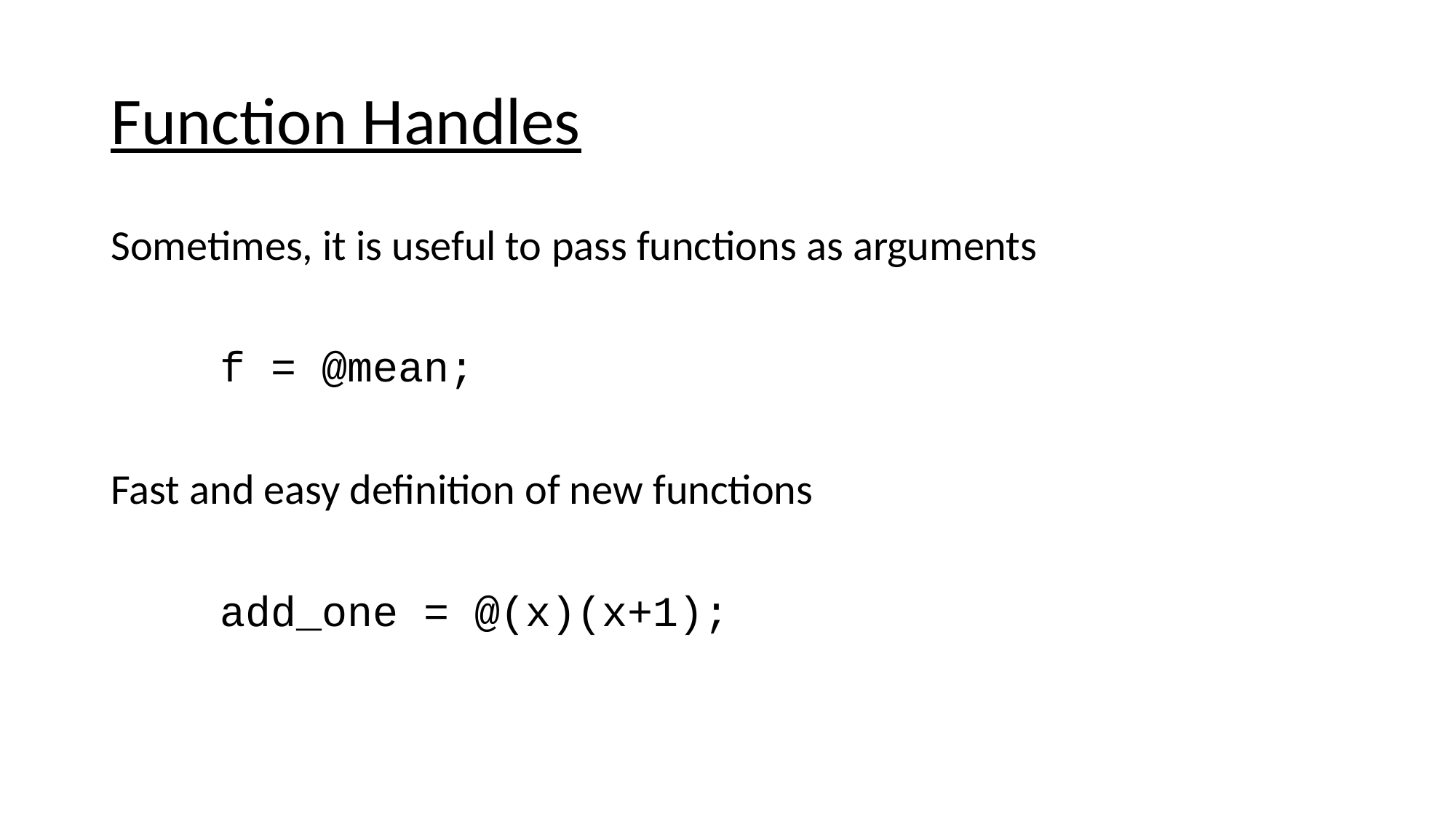

# Function Handles
Sometimes, it is useful to pass functions as arguments

	f = @mean;

Fast and easy definition of new functions

	add_one = @(x)(x+1);